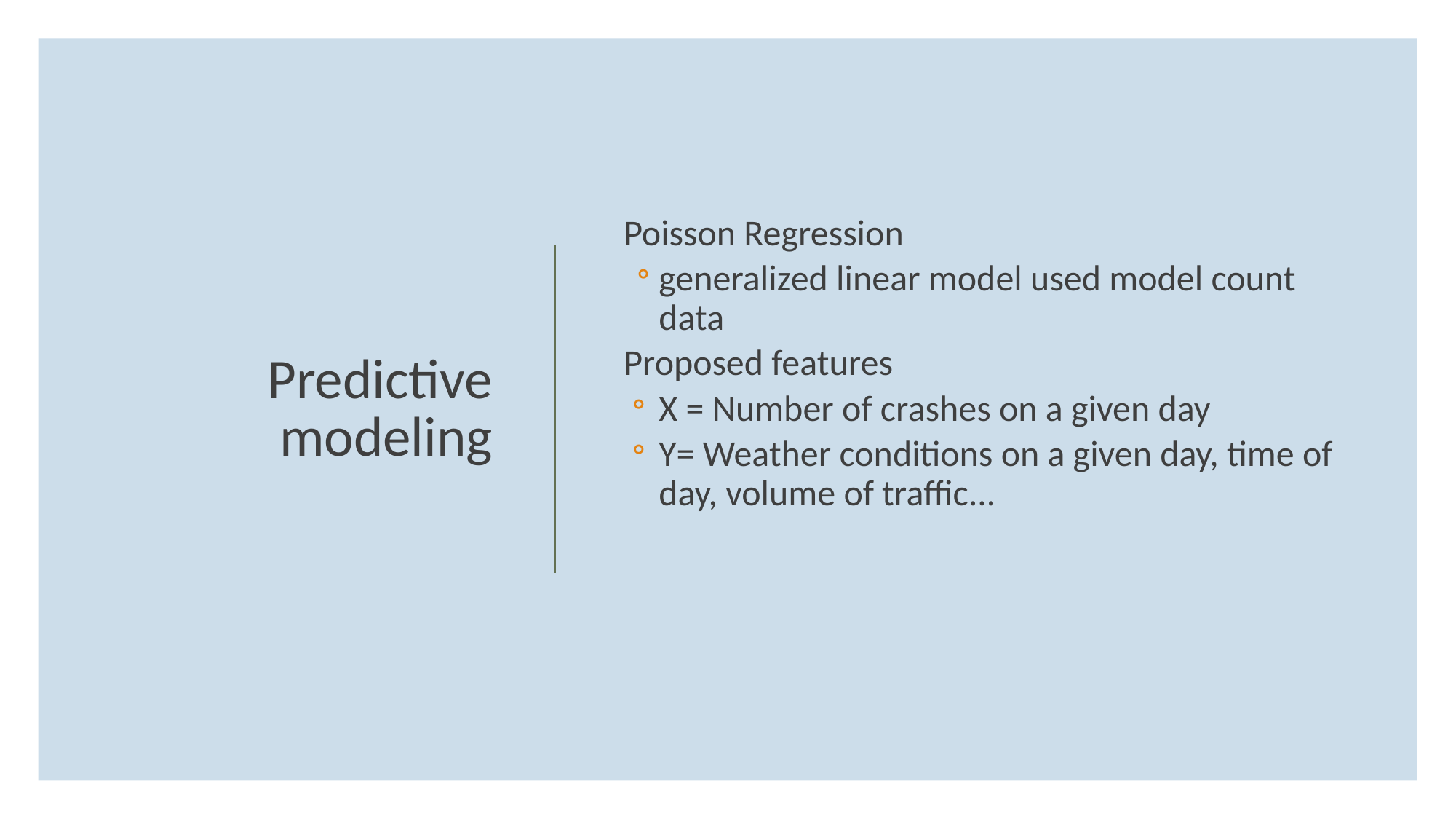

Poisson Regression
generalized linear model used model count data
Proposed features
X = Number of crashes on a given day
Y= Weather conditions on a given day, time of day, volume of traffic...

# Predictive modeling